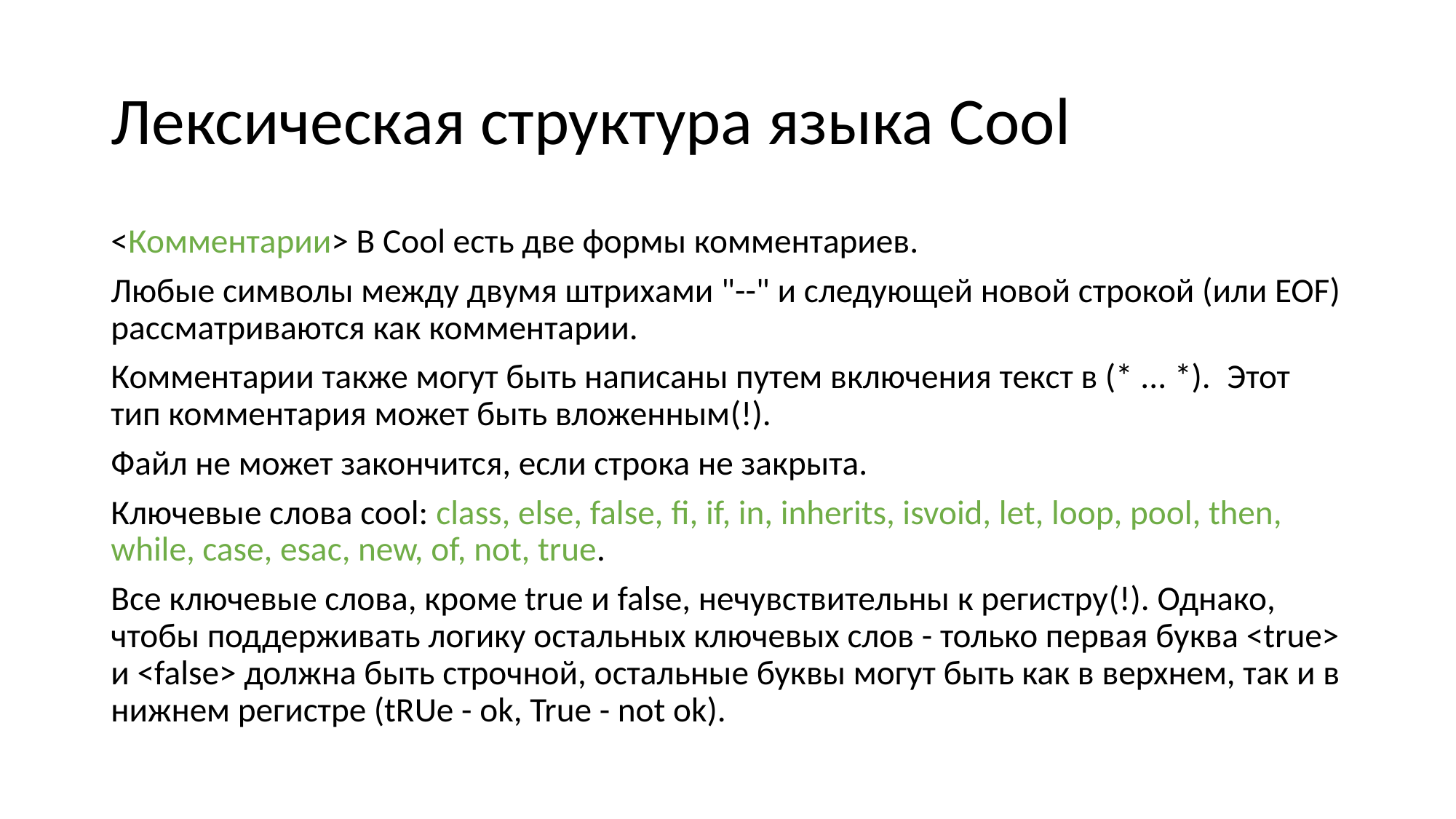

# Лексическая структура языка Cool
<Комментарии> В Cool есть две формы комментариев.
Любые символы между двумя штрихами "--" и следующей новой строкой (или EOF) рассматриваются как комментарии.
Комментарии также могут быть написаны путем включения текст в (* ... *).  Этот тип комментария может быть вложенным(!).
Файл не может закончится, если строка не закрыта.
Ключевые слова cool: class, else, false, fi, if, in, inherits, isvoid, let, loop, pool, then, while, case, esac, new, of, not, true.
Все ключевые слова, кроме true и false, нечувствительны к регистру(!). Однако, чтобы поддерживать логику остальных ключевых слов - только первая буква <true> и <false> должна быть строчной, остальные буквы могут быть как в верхнем, так и в нижнем регистре (tRUe - ok, True - not ok).